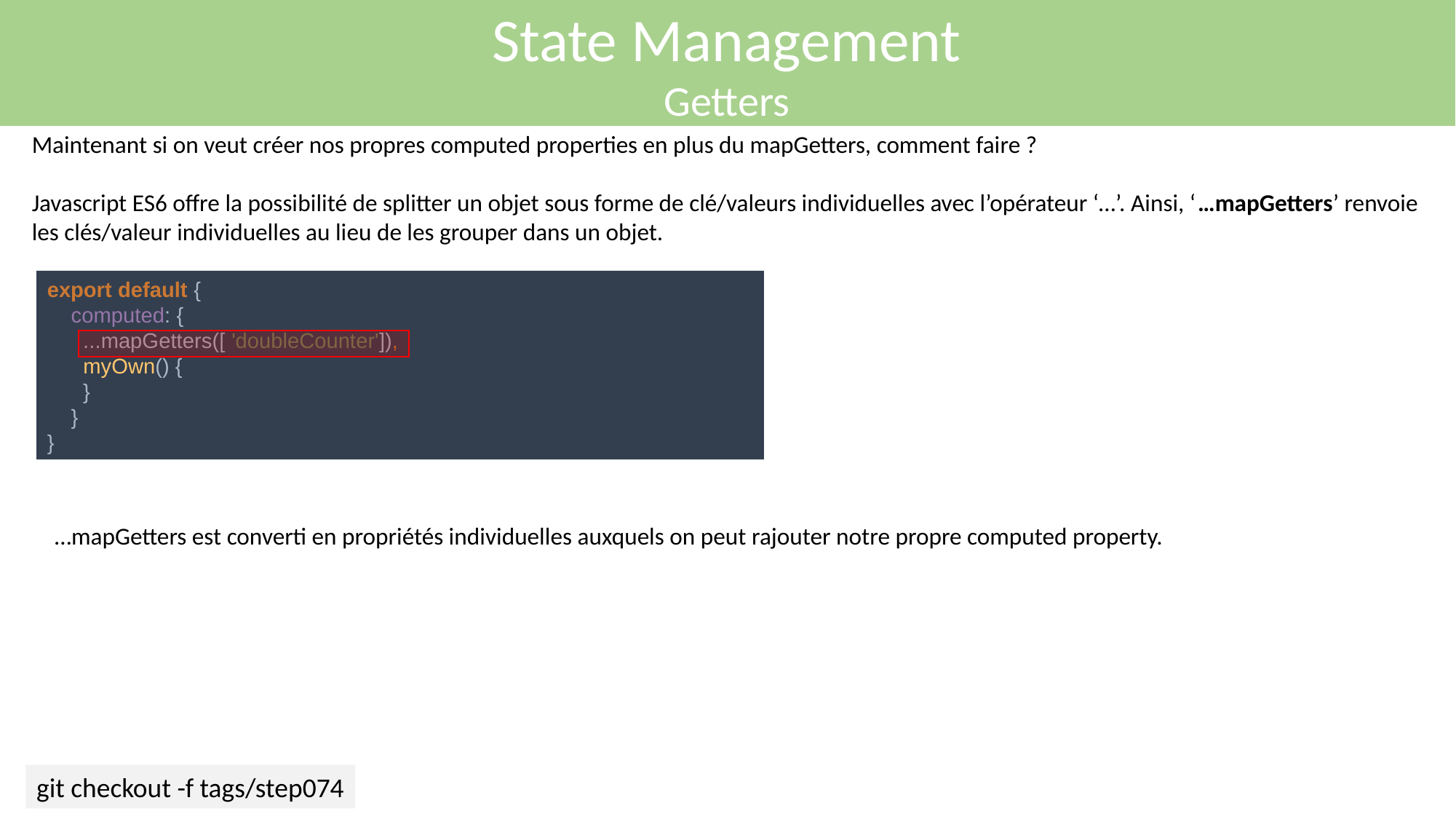

State Management
Getters
Maintenant si on veut créer nos propres computed properties en plus du mapGetters, comment faire ?

Javascript ES6 offre la possibilité de splitter un objet sous forme de clé/valeurs individuelles avec l’opérateur ‘…’. Ainsi, ‘…mapGetters’ renvoie les clés/valeur individuelles au lieu de les grouper dans un objet.
export default {
    computed: {
      ...mapGetters([ 'doubleCounter']),
      myOwn() {
      }
    }
}

…mapGetters est converti en propriétés individuelles auxquels on peut rajouter notre propre computed property.
git checkout -f tags/step074